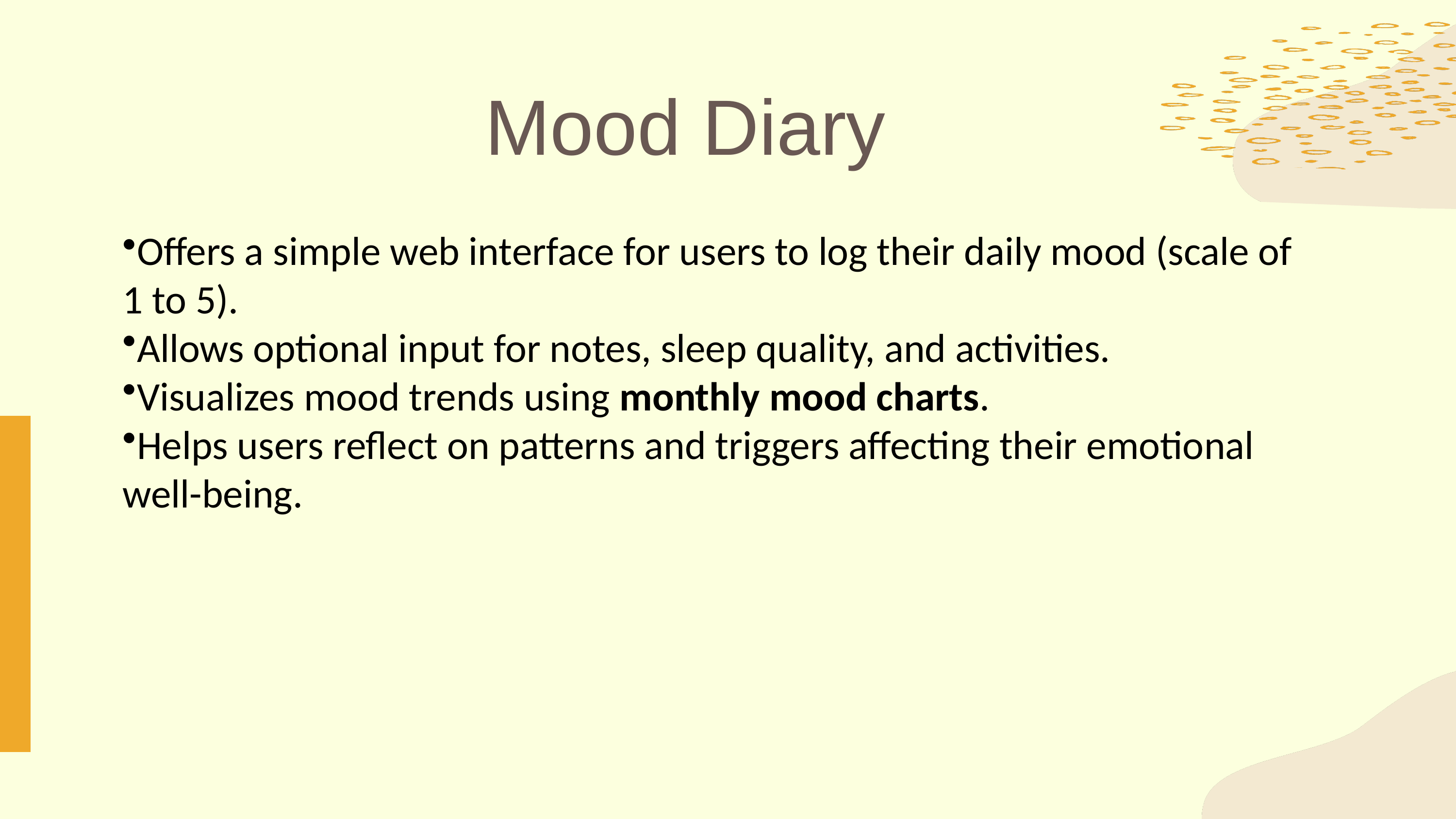

Mood Diary
Offers a simple web interface for users to log their daily mood (scale of 1 to 5).
Allows optional input for notes, sleep quality, and activities.
Visualizes mood trends using monthly mood charts.
Helps users reflect on patterns and triggers affecting their emotional well-being.